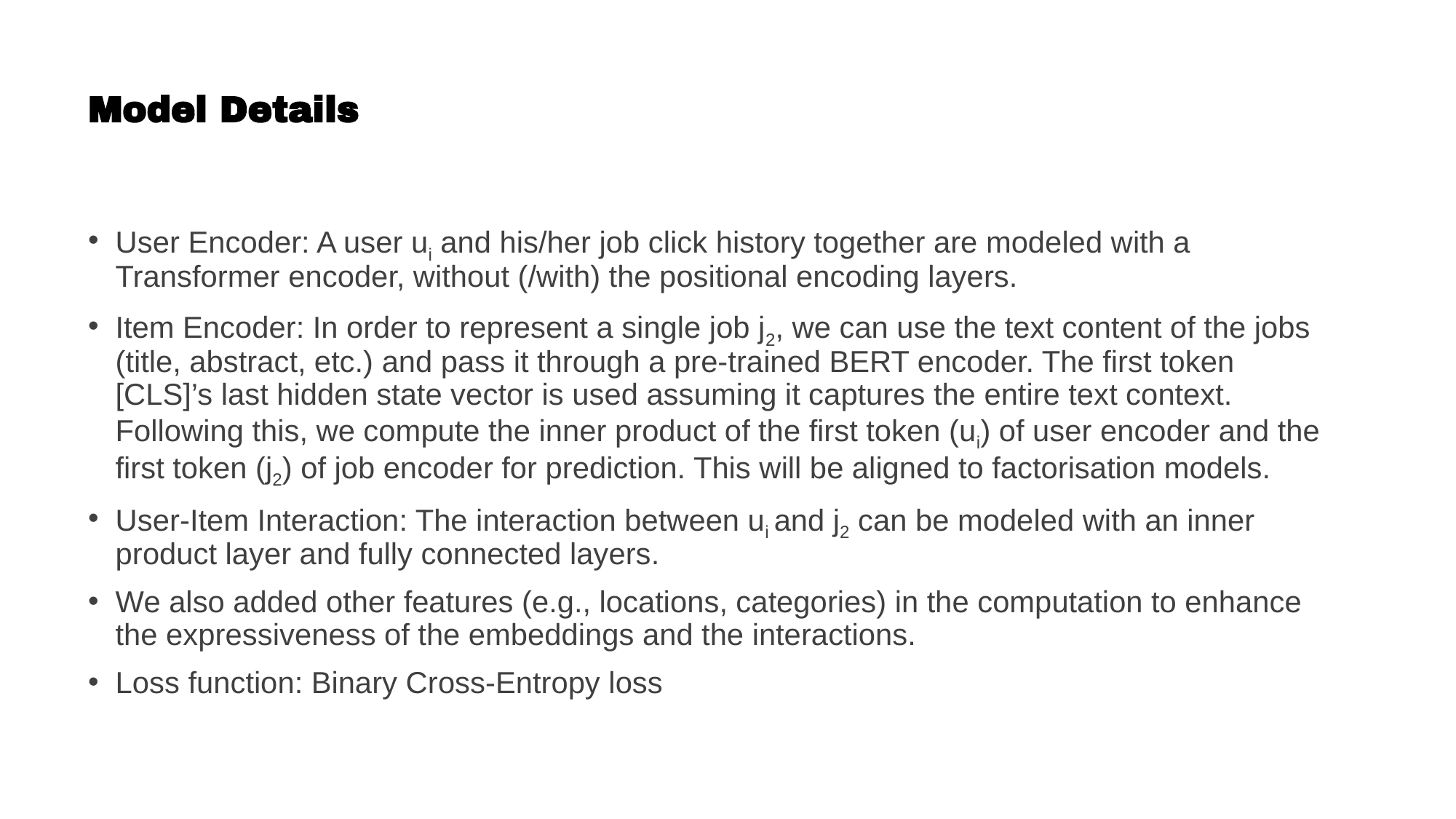

# Model Details
User Encoder: A user ui and his/her job click history together are modeled with a Transformer encoder, without (/with) the positional encoding layers.
Item Encoder: In order to represent a single job j2, we can use the text content of the jobs (title, abstract, etc.) and pass it through a pre-trained BERT encoder. The first token [CLS]’s last hidden state vector is used assuming it captures the entire text context. Following this, we compute the inner product of the first token (ui) of user encoder and the first token (j2) of job encoder for prediction. This will be aligned to factorisation models.
User-Item Interaction: The interaction between ui and j2 can be modeled with an inner product layer and fully connected layers.
We also added other features (e.g., locations, categories) in the computation to enhance the expressiveness of the embeddings and the interactions.
Loss function: Binary Cross-Entropy loss